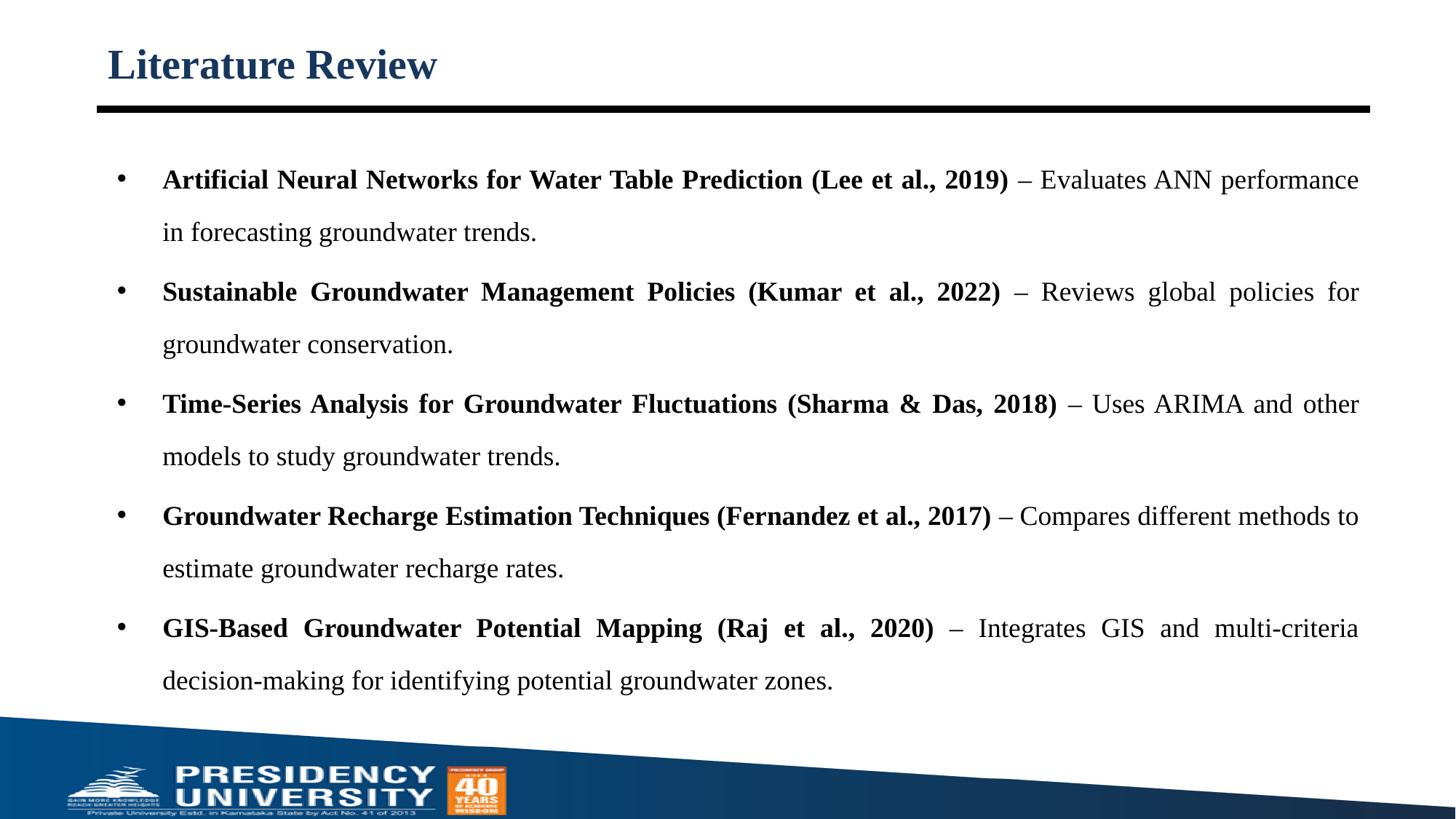

# Literature Review
Artificial Neural Networks for Water Table Prediction (Lee et al., 2019) – Evaluates ANN performance in forecasting groundwater trends.
Sustainable Groundwater Management Policies (Kumar et al., 2022) – Reviews global policies for groundwater conservation.
Time-Series Analysis for Groundwater Fluctuations (Sharma & Das, 2018) – Uses ARIMA and other models to study groundwater trends.
Groundwater Recharge Estimation Techniques (Fernandez et al., 2017) – Compares different methods to estimate groundwater recharge rates.
GIS-Based Groundwater Potential Mapping (Raj et al., 2020) – Integrates GIS and multi-criteria decision-making for identifying potential groundwater zones.